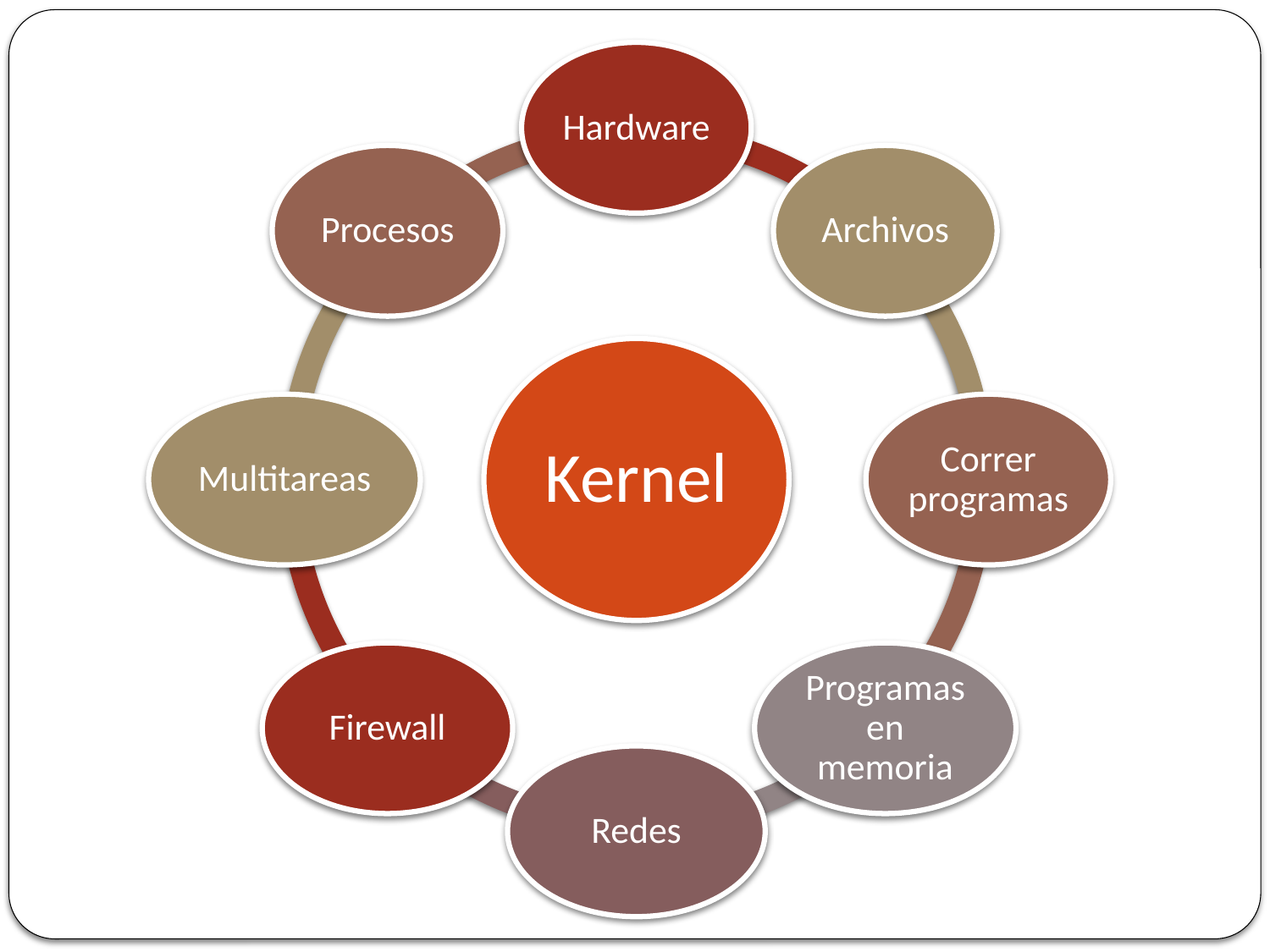

Kernel
Hardware
Archivos
Correr programas
Programas en memoria
Redes
Firewall
Multitareas
Procesos